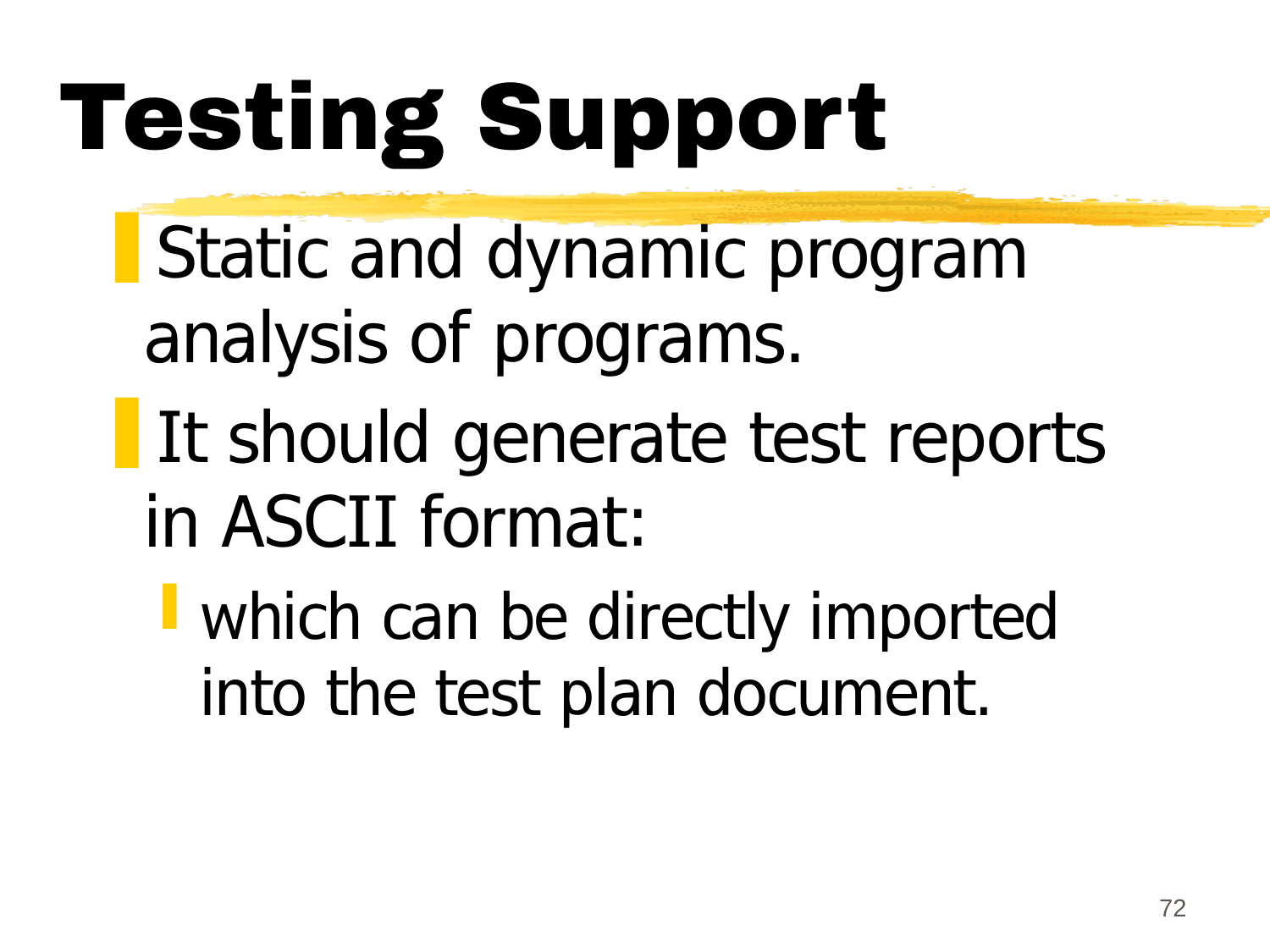

# Testing Support
Static and dynamic program analysis of programs.
It should generate test reports in ASCII format:
which can be directly imported into the test plan document.
72